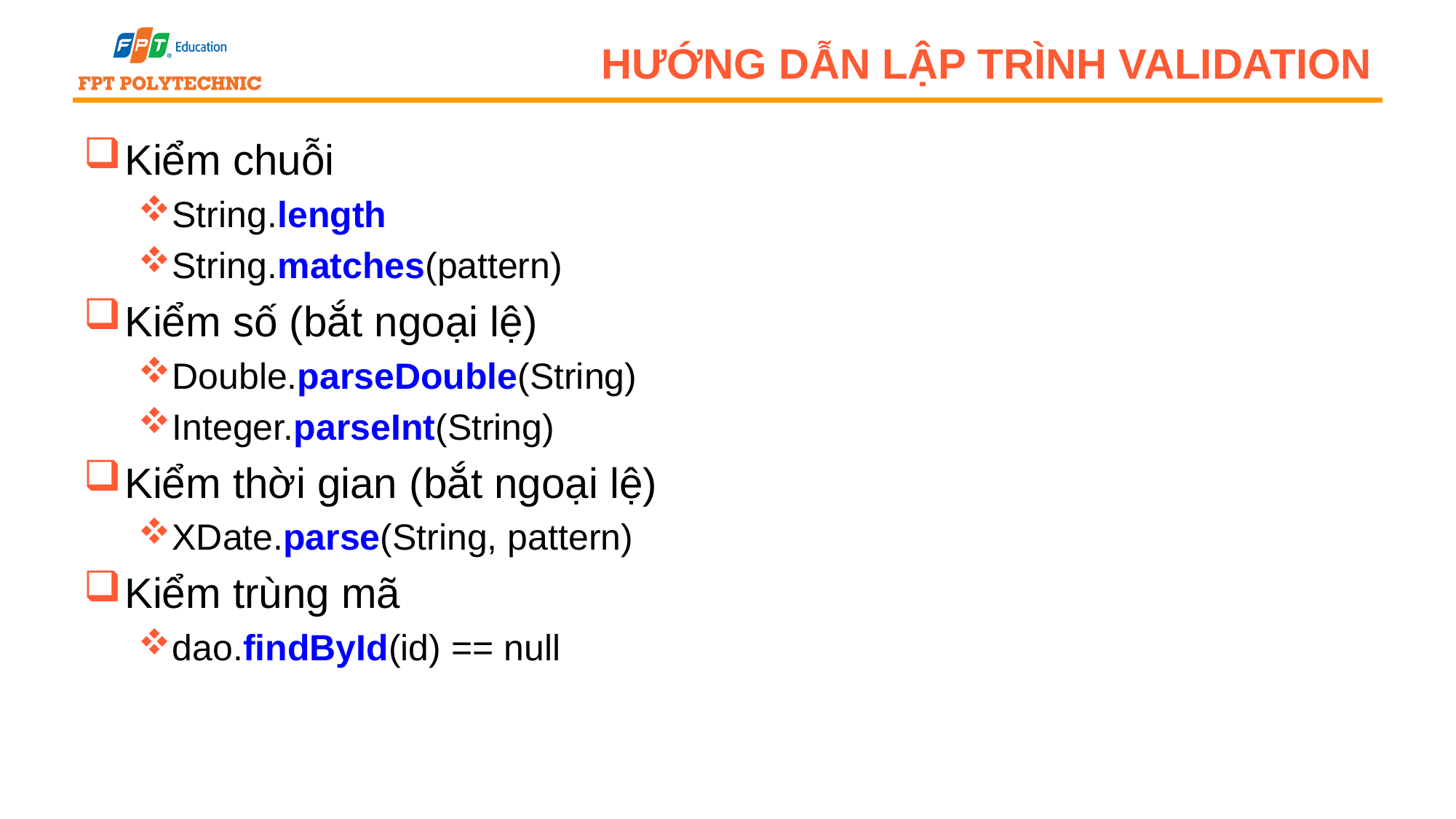

# Hướng dẫn lập trình validation
Kiểm chuỗi
String.length
String.matches(pattern)
Kiểm số (bắt ngoại lệ)
Double.parseDouble(String)
Integer.parseInt(String)
Kiểm thời gian (bắt ngoại lệ)
XDate.parse(String, pattern)
Kiểm trùng mã
dao.findById(id) == null